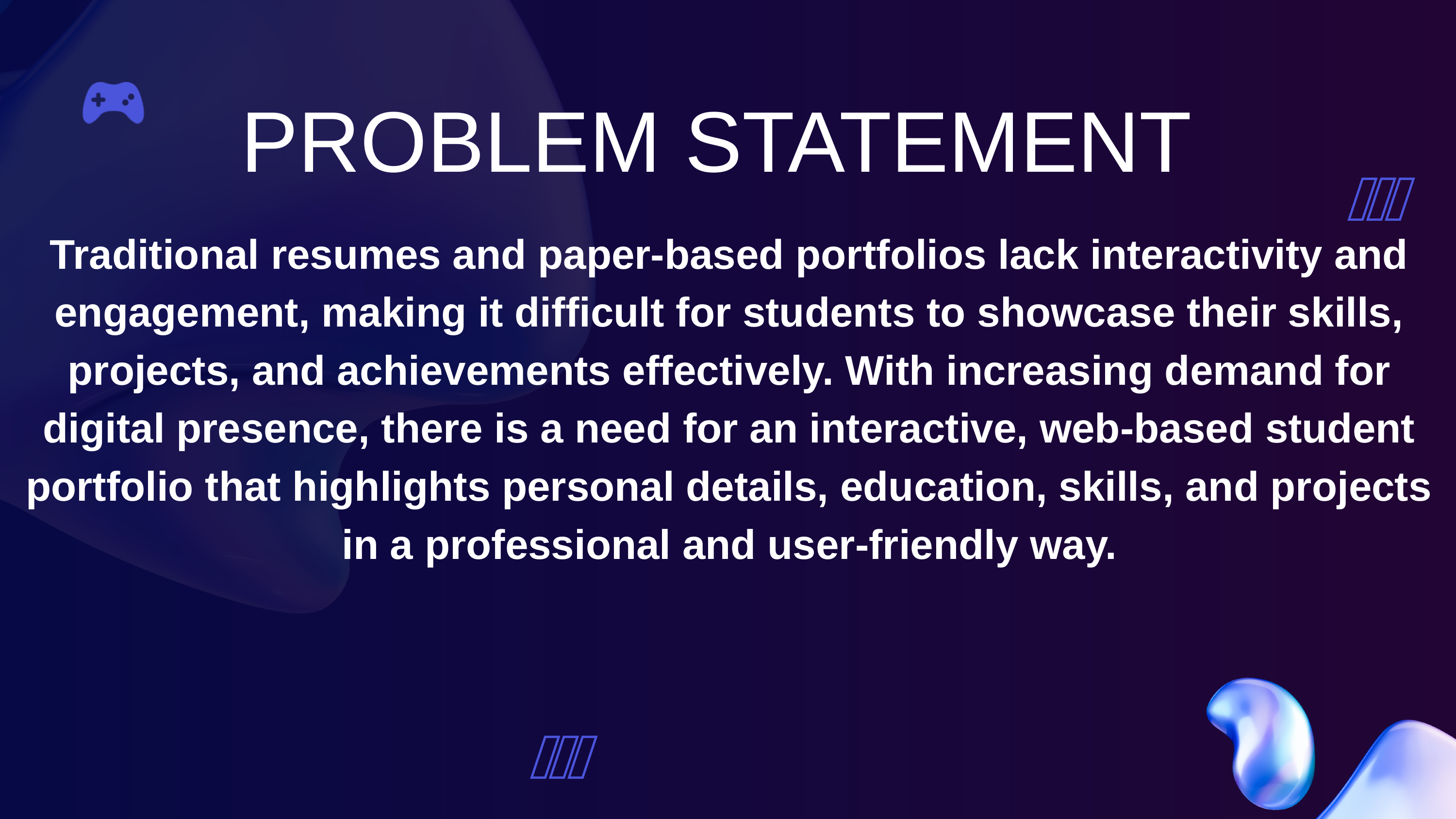

PROBLEM STATEMENT

Traditional resumes and paper-based portfolios lack interactivity and engagement, making it difficult for students to showcase their skills, projects, and achievements effectively. With increasing demand for digital presence, there is a need for an interactive, web-based student portfolio that highlights personal details, education, skills, and projects in a professional and user-friendly way.